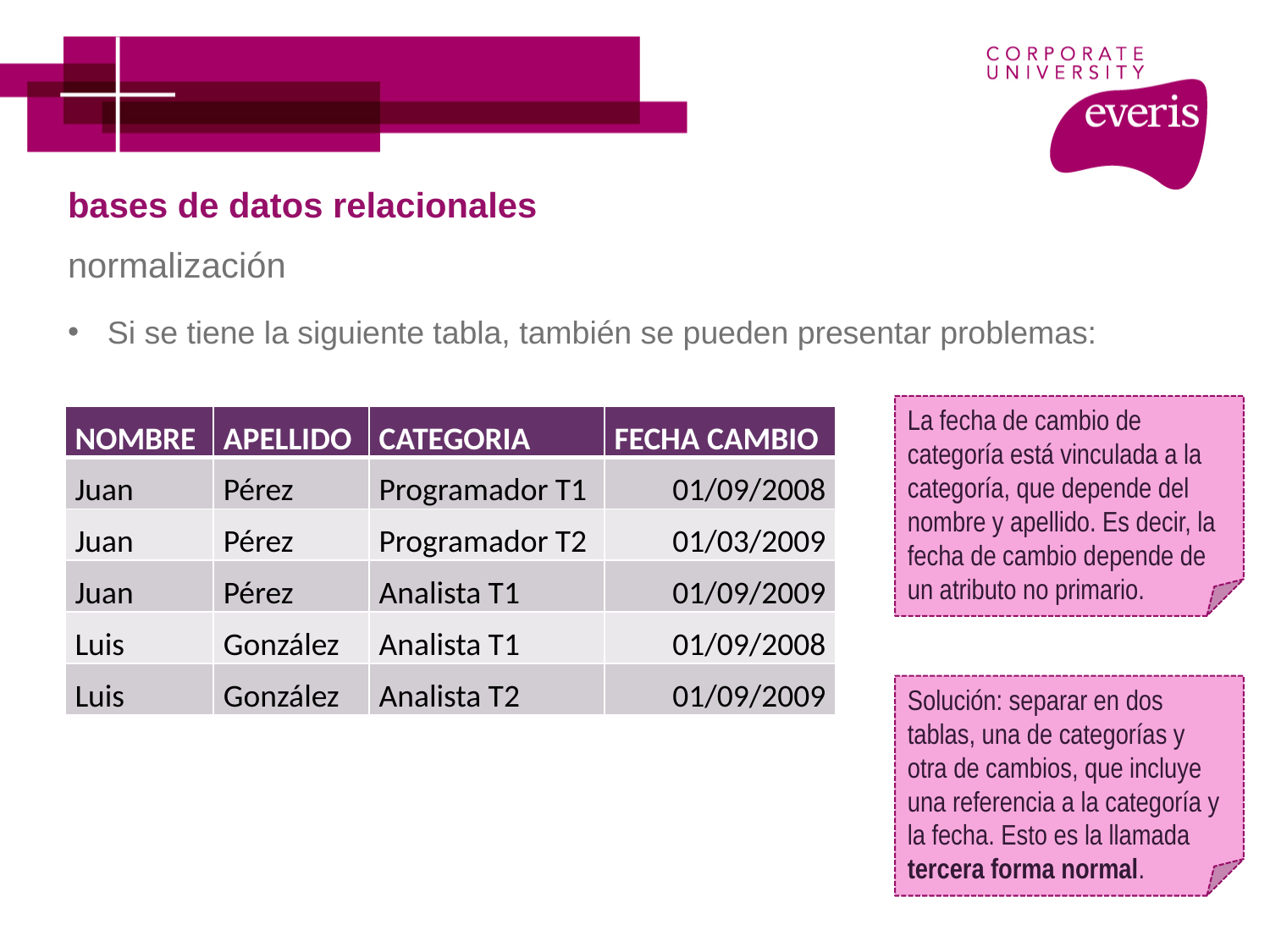

# bases de datos relacionales
normalización
Si se tiene la siguiente tabla, también se pueden presentar problemas:
La fecha de cambio de categoría está vinculada a la categoría, que depende del nombre y apellido. Es decir, la fecha de cambio depende de un atributo no primario.
| NOMBRE | APELLIDO | CATEGORIA | FECHA CAMBIO |
| --- | --- | --- | --- |
| Juan | Pérez | Programador T1 | 01/09/2008 |
| Juan | Pérez | Programador T2 | 01/03/2009 |
| Juan | Pérez | Analista T1 | 01/09/2009 |
| Luis | González | Analista T1 | 01/09/2008 |
| Luis | González | Analista T2 | 01/09/2009 |
Solución: separar en dos tablas, una de categorías y otra de cambios, que incluye una referencia a la categoría y la fecha. Esto es la llamada tercera forma normal.